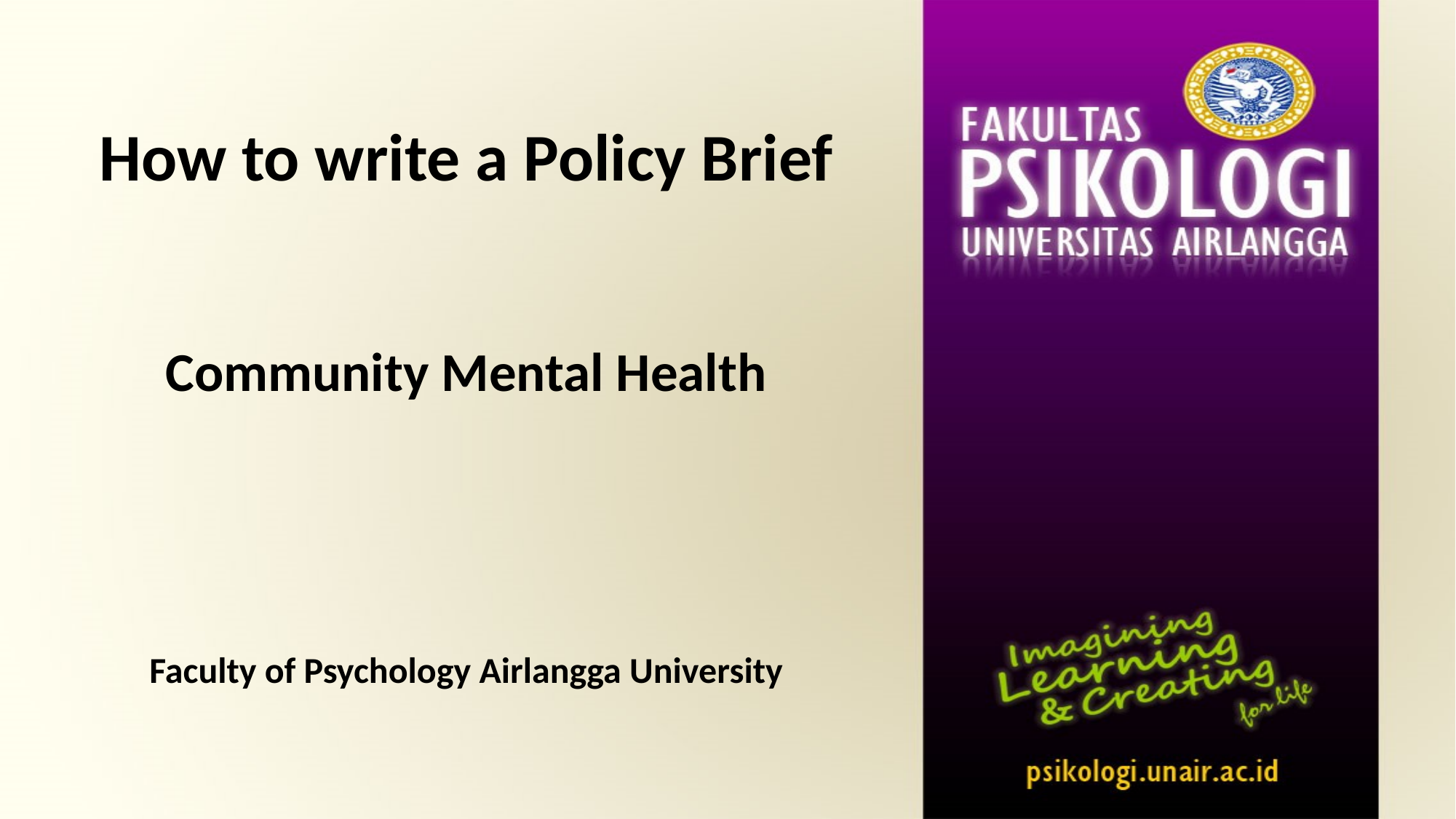

# How to write a Policy Brief
Community Mental Health
Faculty of Psychology Airlangga University